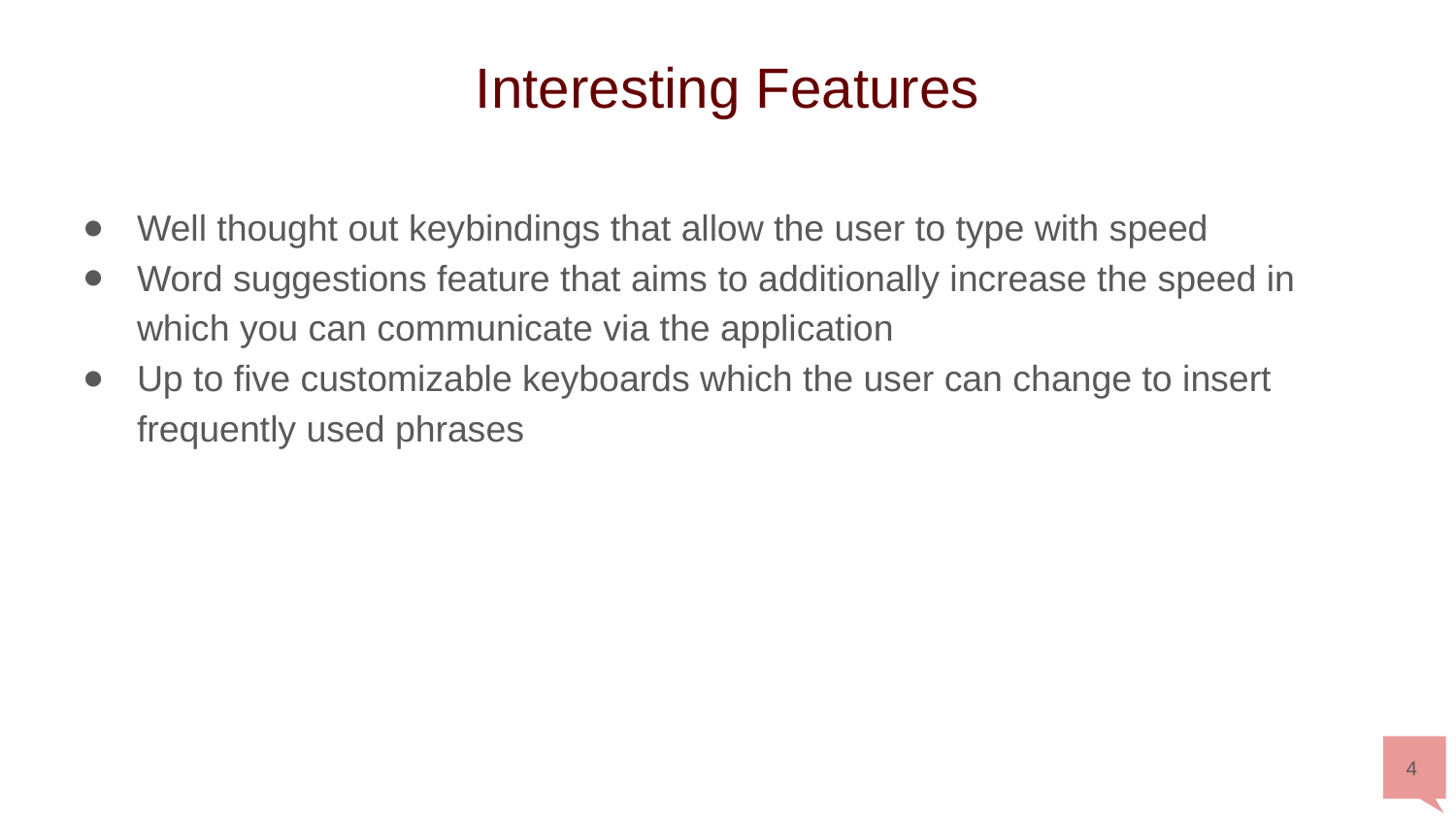

# Interesting Features
Well thought out keybindings that allow the user to type with speed
Word suggestions feature that aims to additionally increase the speed in which you can communicate via the application
Up to five customizable keyboards which the user can change to insert frequently used phrases
4